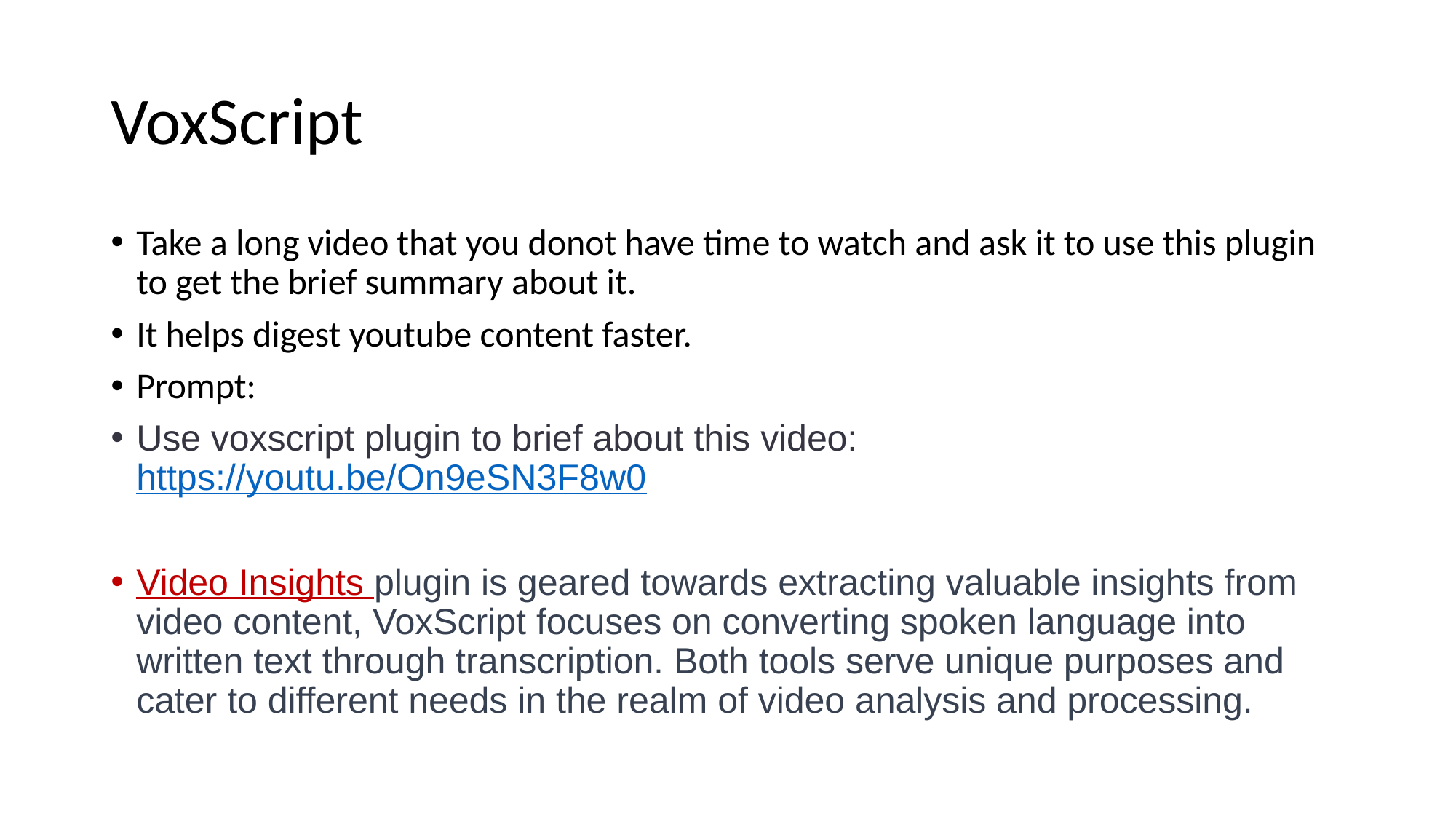

# VoxScript
Take a long video that you donot have time to watch and ask it to use this plugin to get the brief summary about it.
It helps digest youtube content faster.
Prompt:
Use voxscript plugin to brief about this video: https://youtu.be/On9eSN3F8w0

Video Insights plugin is geared towards extracting valuable insights from video content, VoxScript focuses on converting spoken language into written text through transcription. Both tools serve unique purposes and cater to different needs in the realm of video analysis and processing.